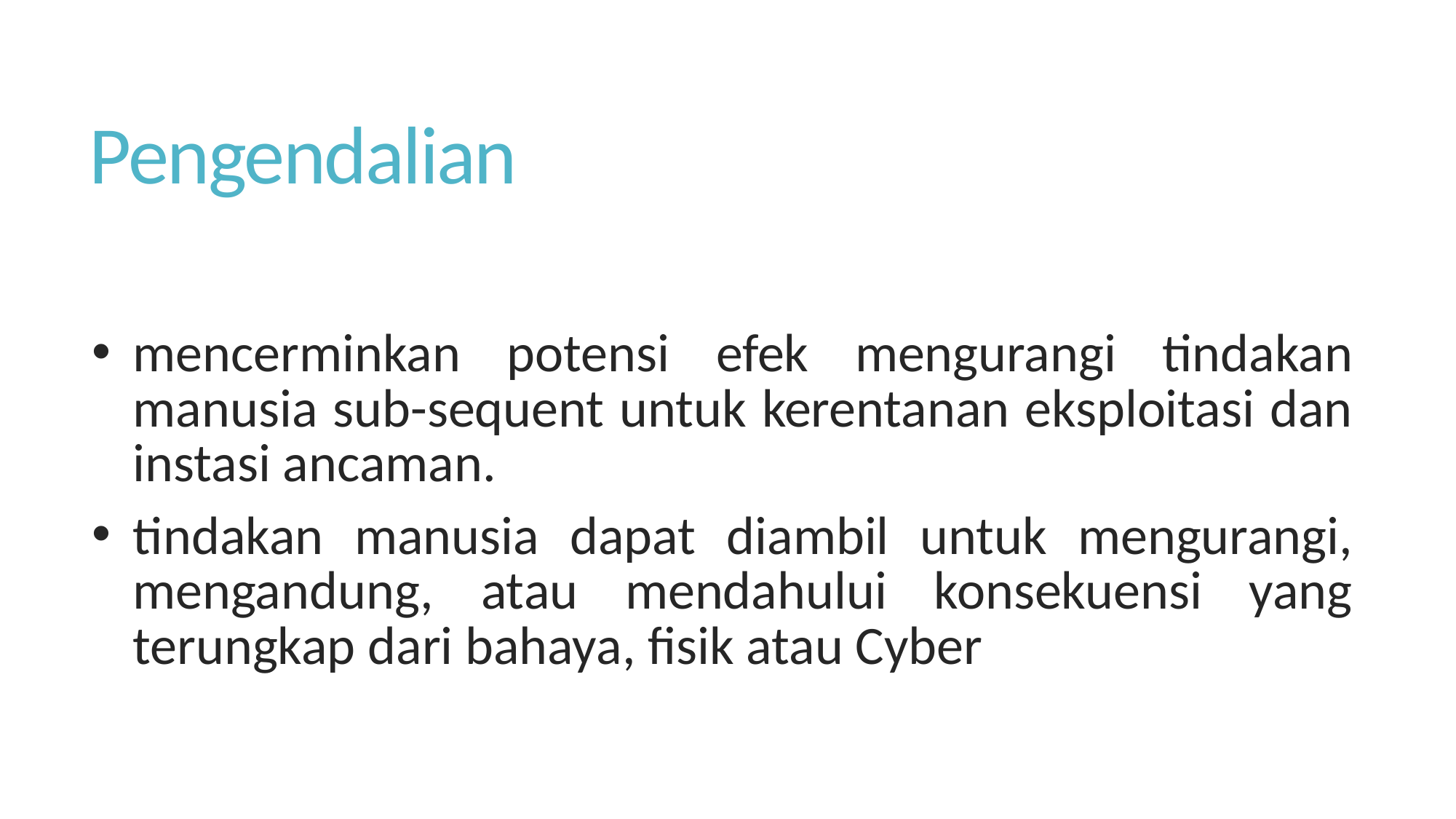

# Pengendalian

mencerminkan potensi efek mengurangi tindakan manusia sub-sequent untuk kerentanan eksploitasi dan instasi ancaman.
tindakan manusia dapat diambil untuk mengurangi, mengandung, atau mendahului konsekuensi yang terungkap dari bahaya, fisik atau Cyber